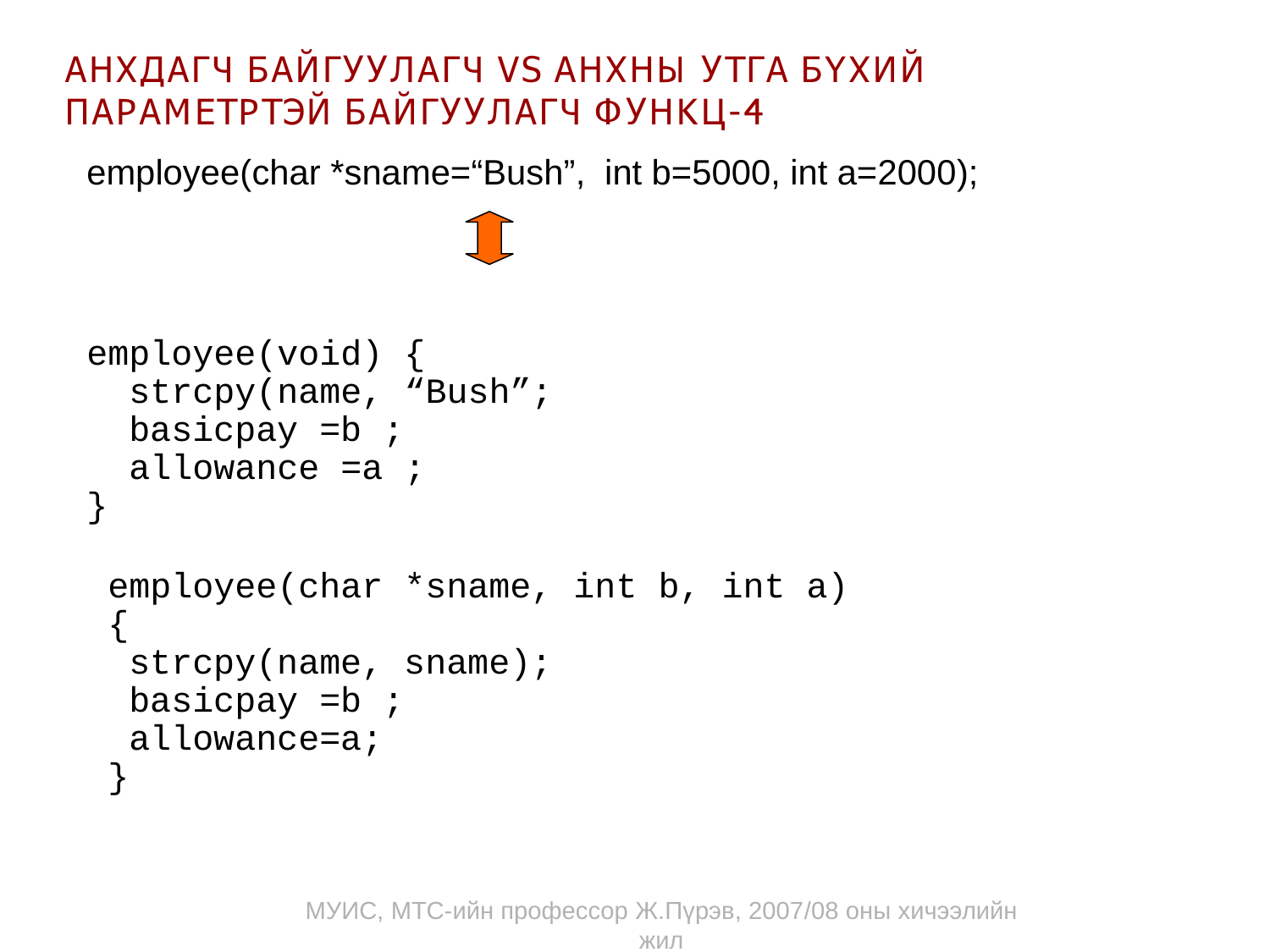

АНХДАГЧ БАЙГУУЛАГЧ VS АНХНЫ УТГА БҮХИЙ ПАРАМЕТРТЭЙ БАЙГУУЛАГЧ ФУНКЦ-4
employee(char *sname=“Bush”,  int b=5000, int a=2000);

employee(void) {
  strcpy(name, “Bush”;
  basicpay =b ;
  allowance =a ;
}
employee(char *sname, int b, int a)
{
 strcpy(name, sname);
 basicpay =b ;
 allowance=a;
}
МУИС, МТС-ийн профессор Ж.Пүрэв, 2007/08 оны хичээлийн жил